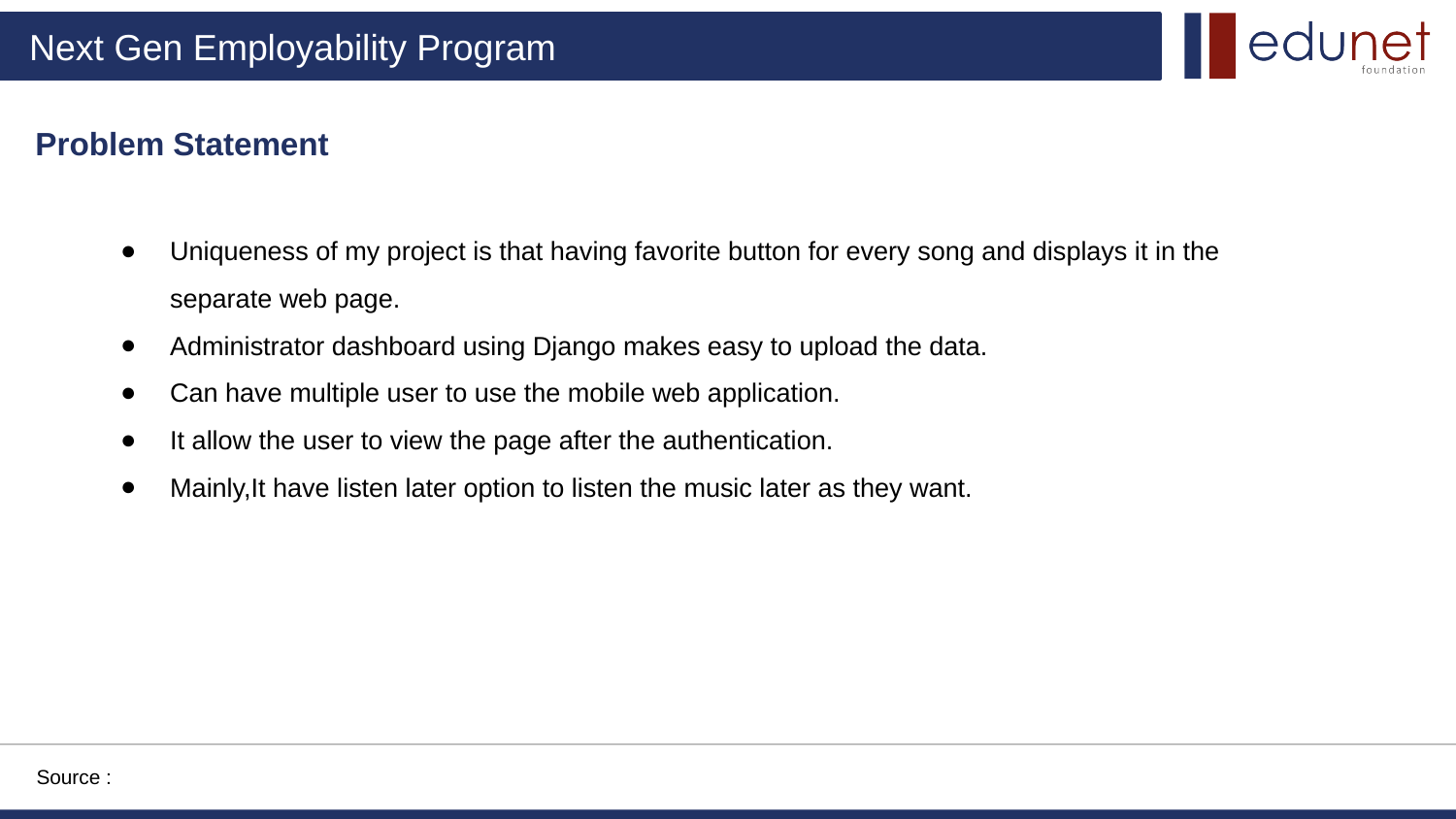

# Problem Statement
Uniqueness of my project is that having favorite button for every song and displays it in the separate web page.
Administrator dashboard using Django makes easy to upload the data.
Can have multiple user to use the mobile web application.
It allow the user to view the page after the authentication.
Mainly,It have listen later option to listen the music later as they want.
Source :